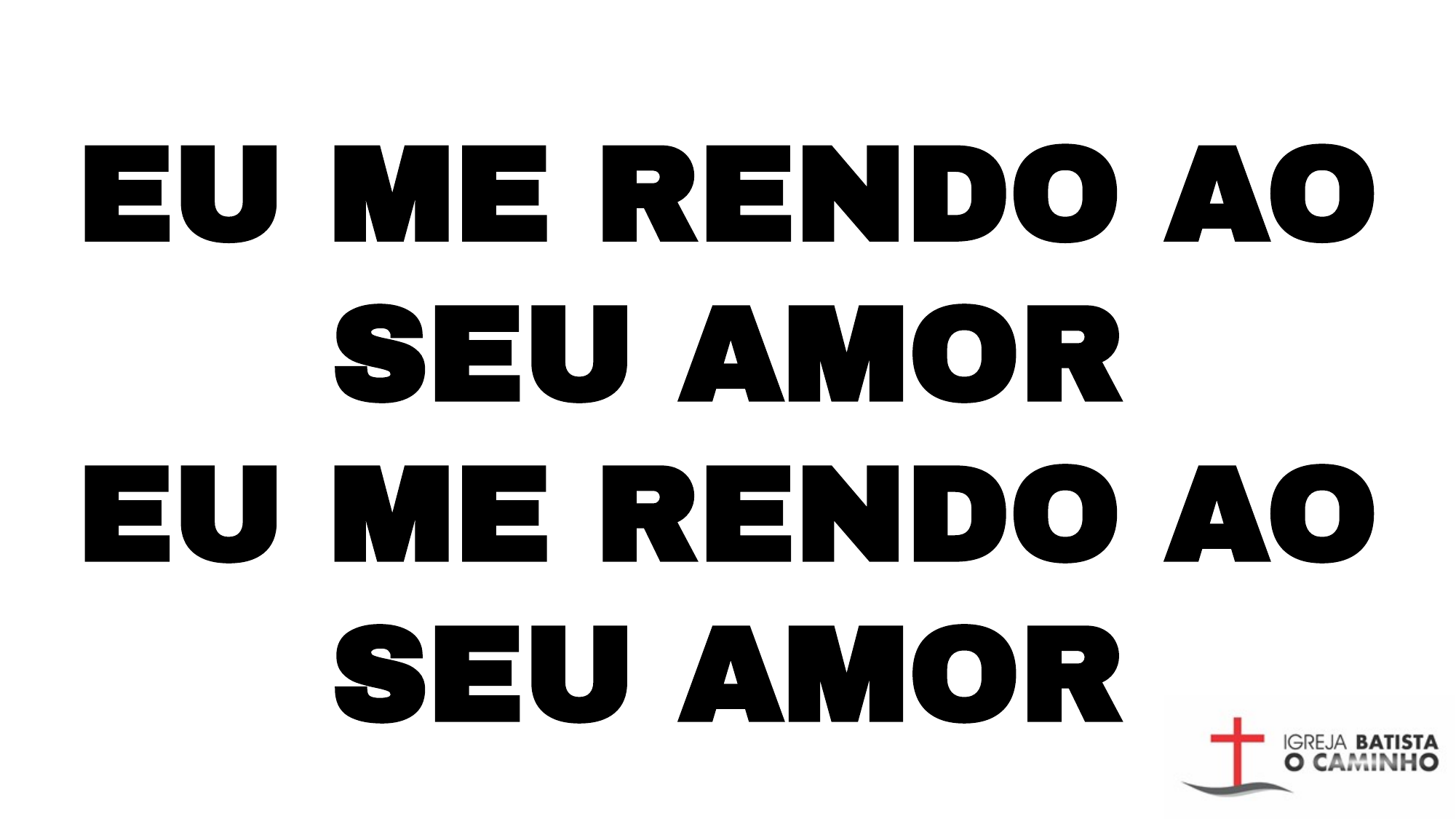

# EU ME RENDO AO SEU AMOR EU ME RENDO AO SEU AMOR